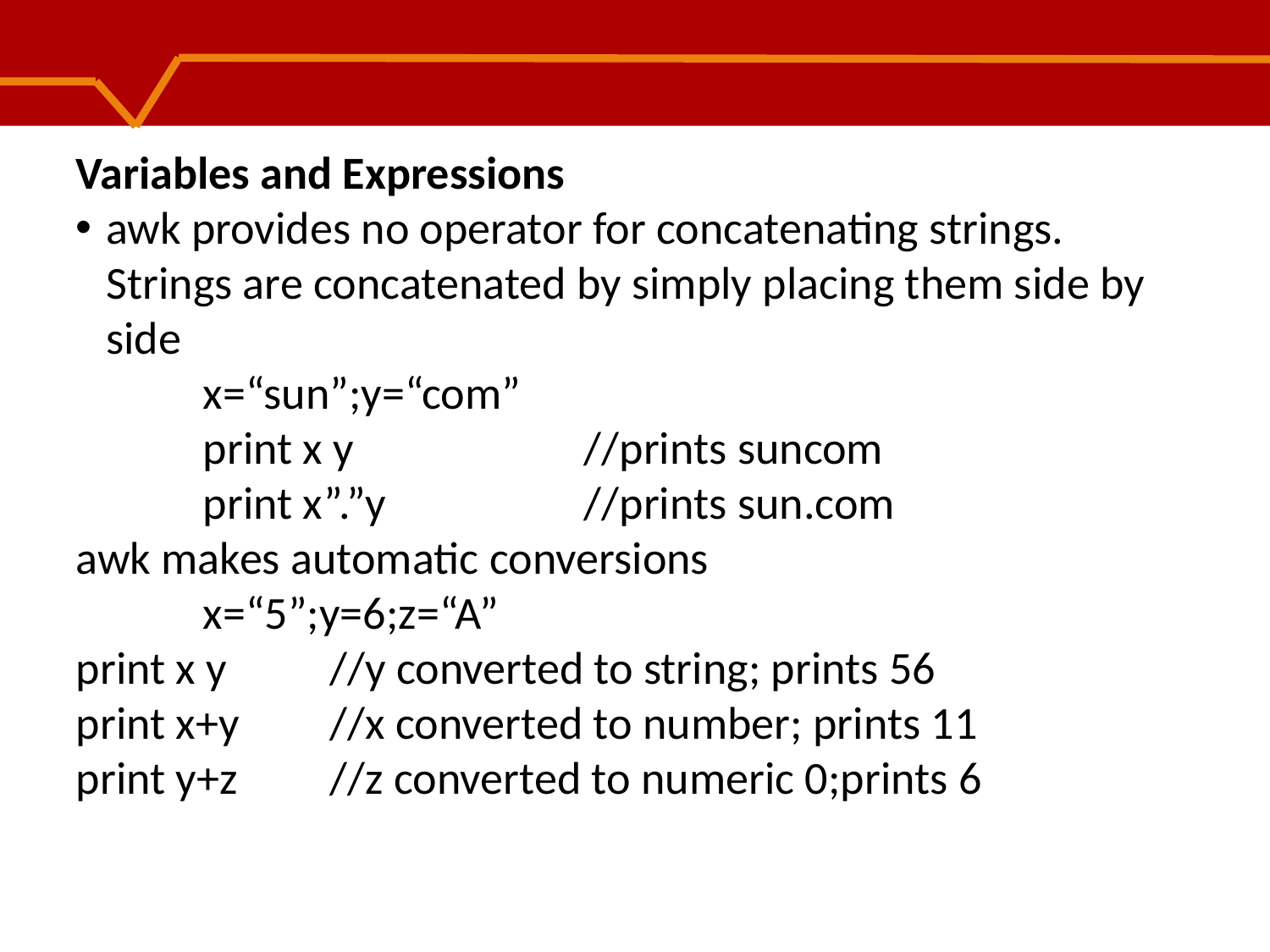

Variables and Expressions
awk provides no operator for concatenating strings. Strings are concatenated by simply placing them side by side
	x=“sun”;y=“com”
	print x y		//prints suncom
	print x”.”y		//prints sun.com
awk makes automatic conversions
	x=“5”;y=6;z=“A”
print x y	//y converted to string; prints 56
print x+y	//x converted to number; prints 11
print y+z	//z converted to numeric 0;prints 6